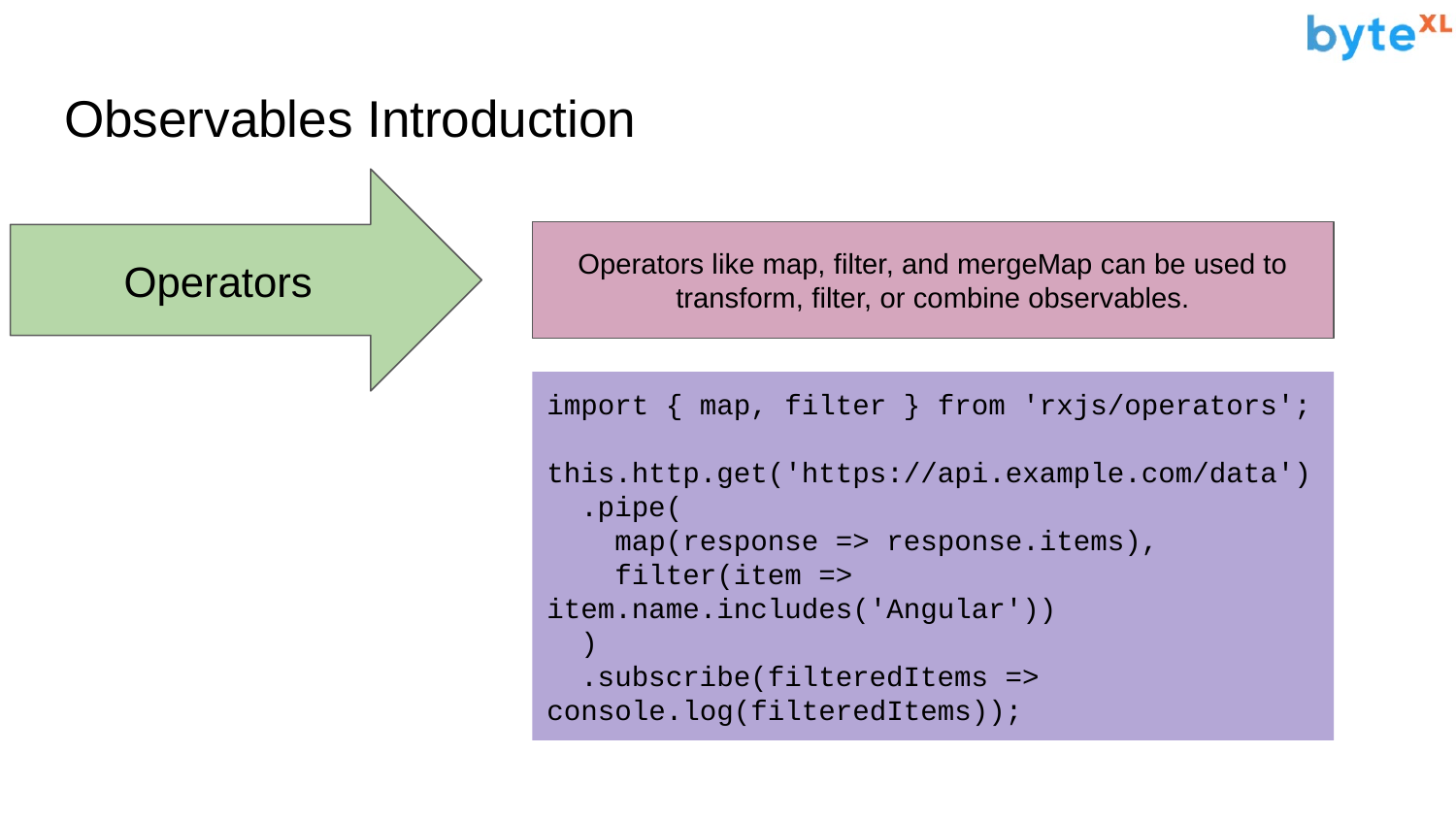

# Observables Introduction
Operators
Operators like map, filter, and mergeMap can be used to transform, filter, or combine observables.
import { map, filter } from 'rxjs/operators';

this.http.get('https://api.example.com/data')
  .pipe(
    map(response => response.items),
    filter(item => item.name.includes('Angular'))
  )
  .subscribe(filteredItems => console.log(filteredItems));